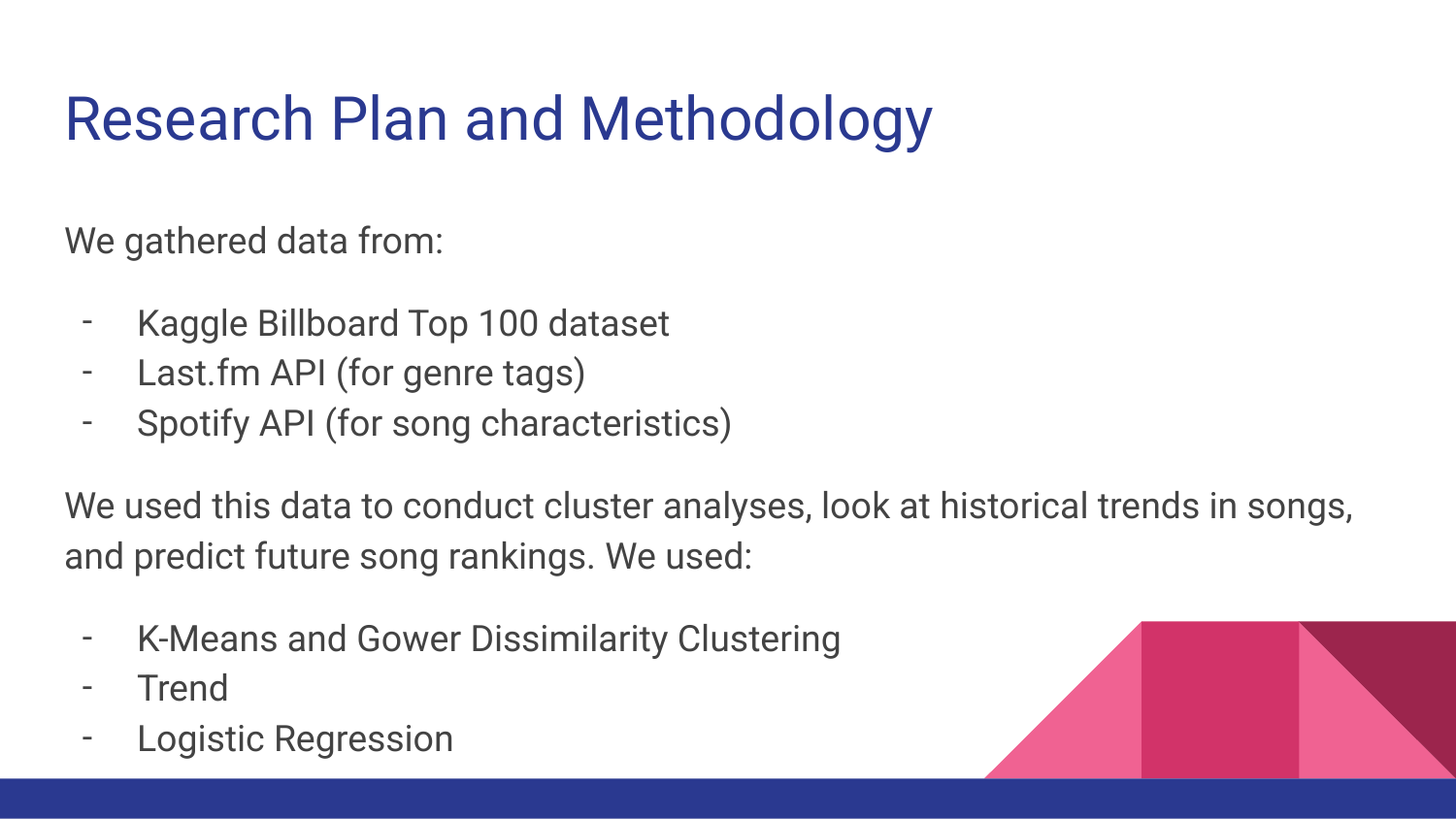

# Research Plan and Methodology
We gathered data from:
Kaggle Billboard Top 100 dataset
Last.fm API (for genre tags)
Spotify API (for song characteristics)
We used this data to conduct cluster analyses, look at historical trends in songs, and predict future song rankings. We used:
K-Means and Gower Dissimilarity Clustering
Trend
Logistic Regression